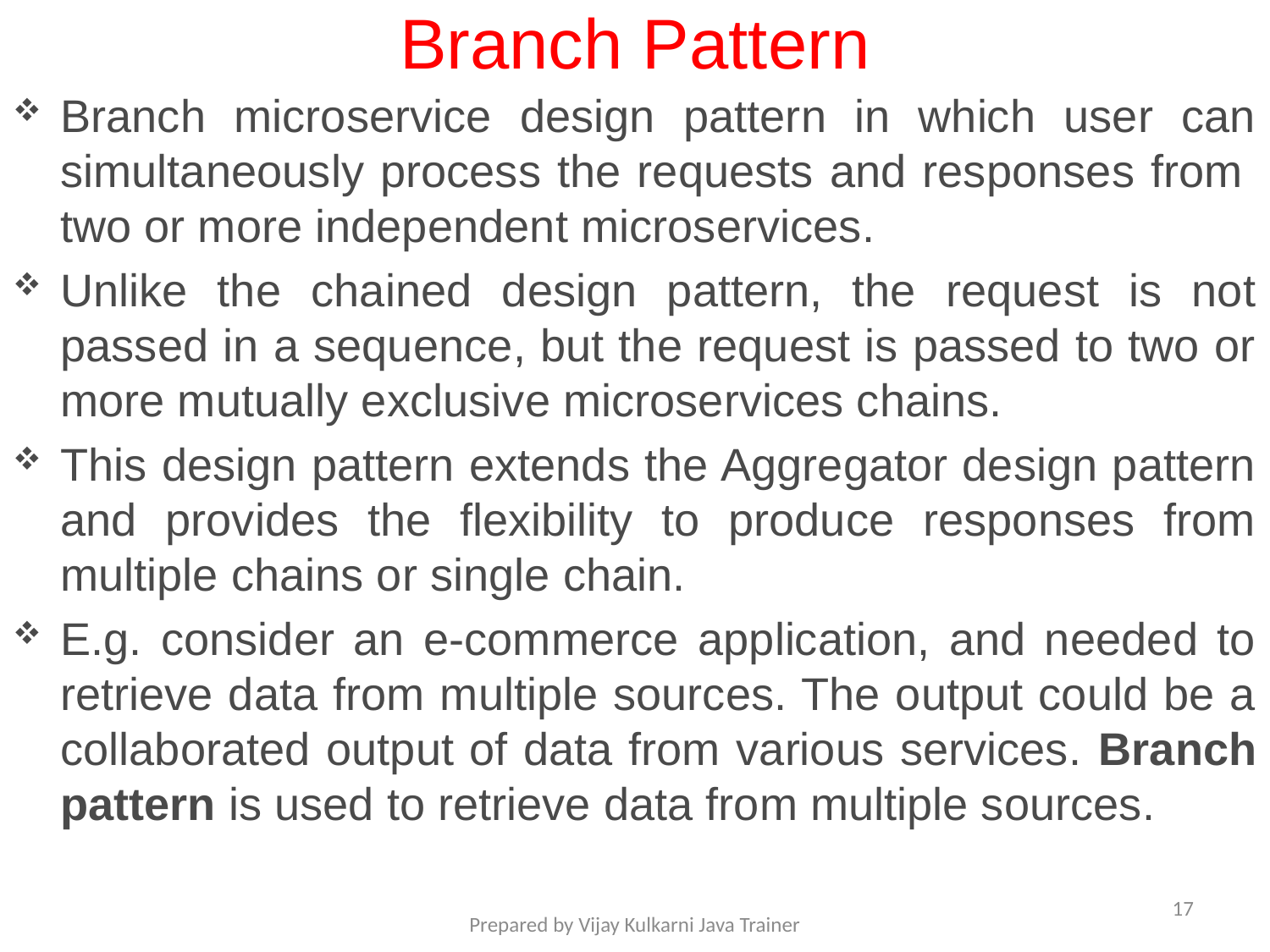

# Branch Pattern
Branch microservice design pattern in which user can simultaneously process the requests and responses from  two or more independent microservices.
Unlike the chained design pattern, the request is not passed in a sequence, but the request is passed to two or more mutually exclusive microservices chains.
This design pattern extends the Aggregator design pattern and provides the flexibility to produce responses from multiple chains or single chain.
E.g. consider an e-commerce application, and needed to retrieve data from multiple sources. The output could be a collaborated output of data from various services. Branch pattern is used to retrieve data from multiple sources.
17
Prepared by Vijay Kulkarni Java Trainer